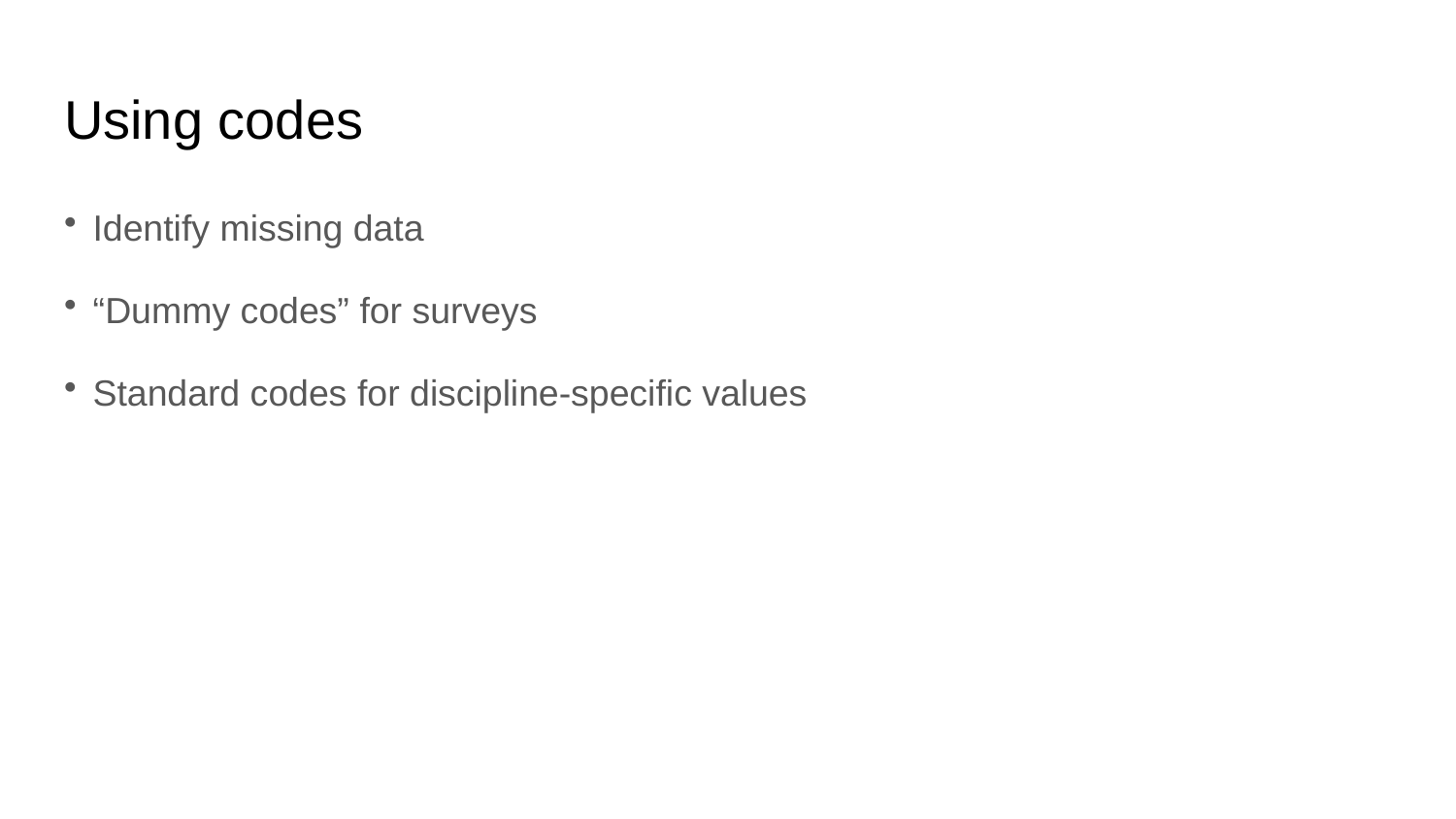

# Using codes
Identify missing data
“Dummy codes” for surveys
Standard codes for discipline-specific values